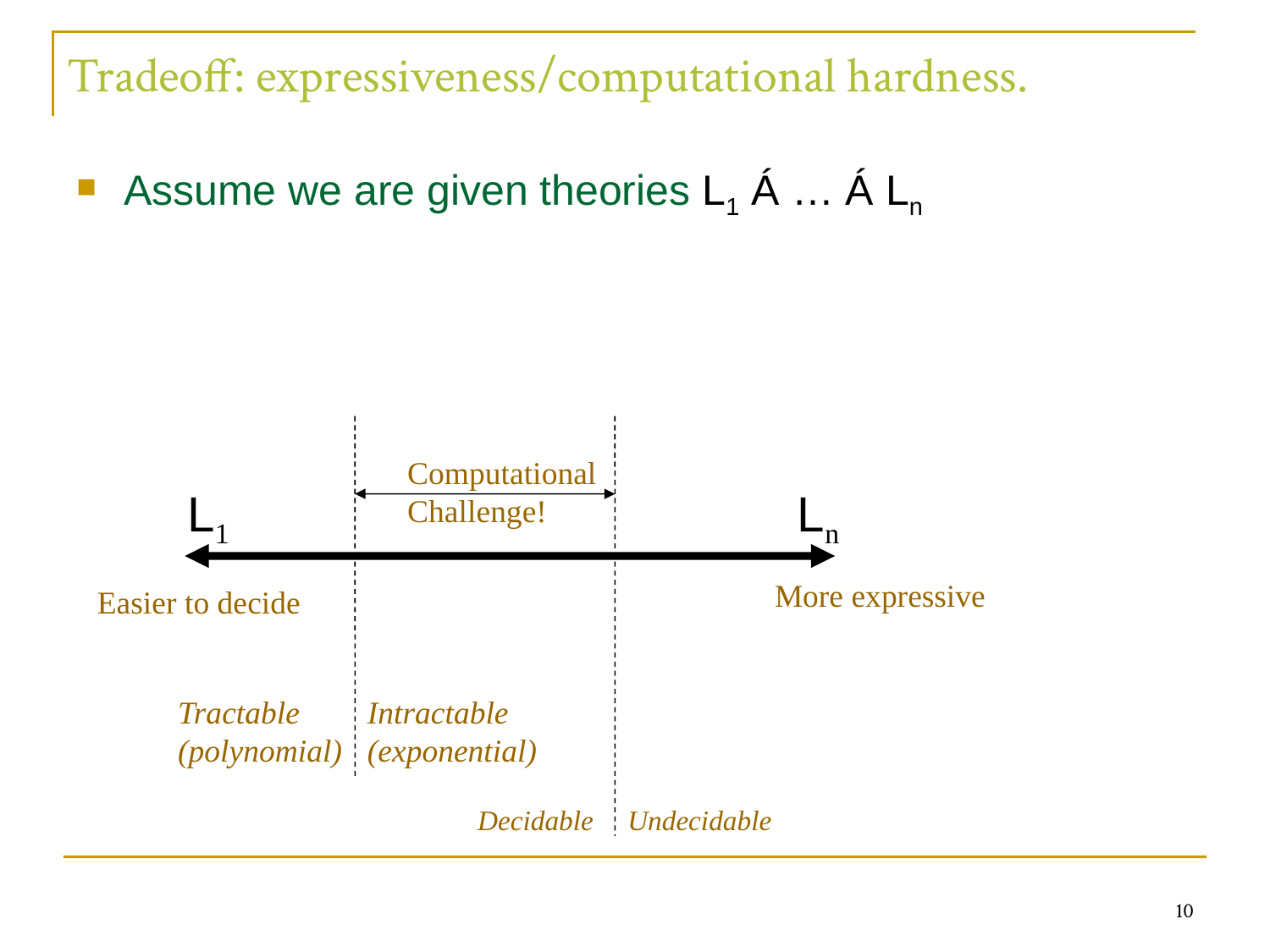

# Tradeoff: expressiveness/computational hardness.
Assume we are given theories L1 Á … Á Ln

Tractable
(polynomial)
Intractable
(exponential)

Computational
Challenge!

L1
Ln

More expressive
Easier to decide
Decidable
Undecidable
10